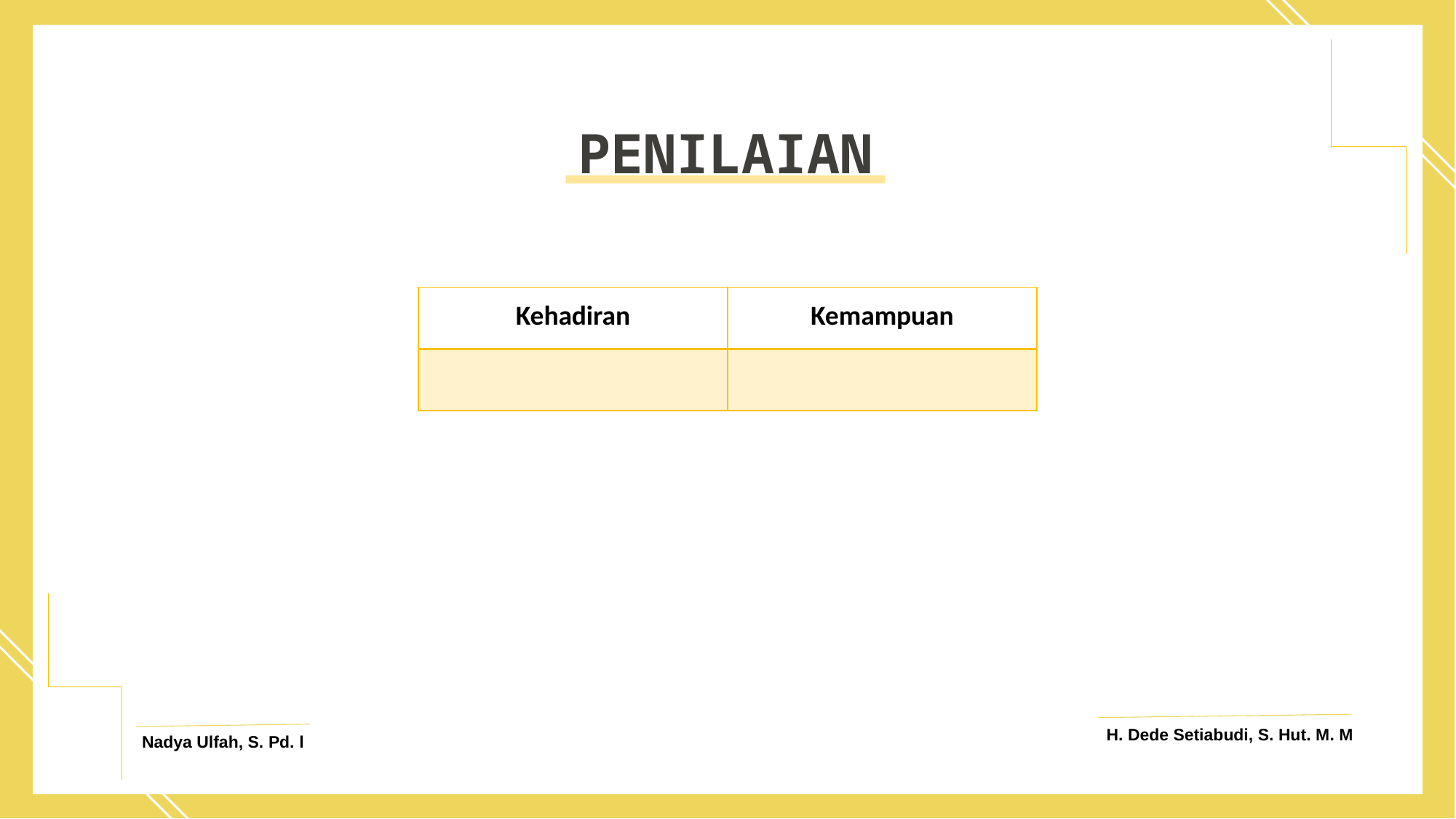

PENILAIAN

| Kehadiran | Kemampuan |
| --- | --- |
|  |  |
H. Dede Setiabudi, S. Hut. M. M
Nadya Ulfah, S. Pd. l